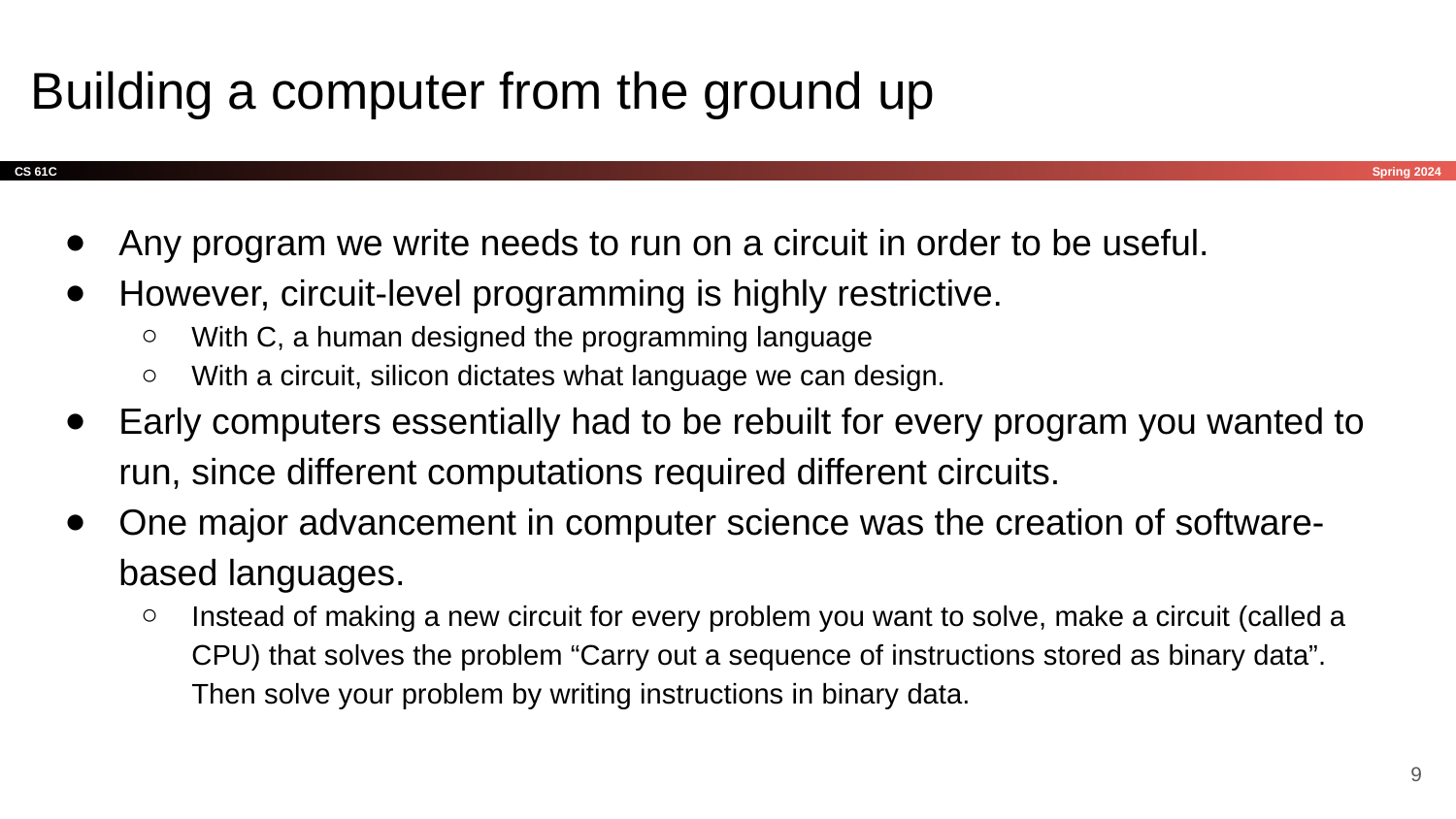

# Building a computer from the ground up
Any program we write needs to run on a circuit in order to be useful.
However, circuit-level programming is highly restrictive.
With C, a human designed the programming language
With a circuit, silicon dictates what language we can design.
Early computers essentially had to be rebuilt for every program you wanted to run, since different computations required different circuits.
One major advancement in computer science was the creation of software-based languages.
Instead of making a new circuit for every problem you want to solve, make a circuit (called a CPU) that solves the problem “Carry out a sequence of instructions stored as binary data”. Then solve your problem by writing instructions in binary data.
9